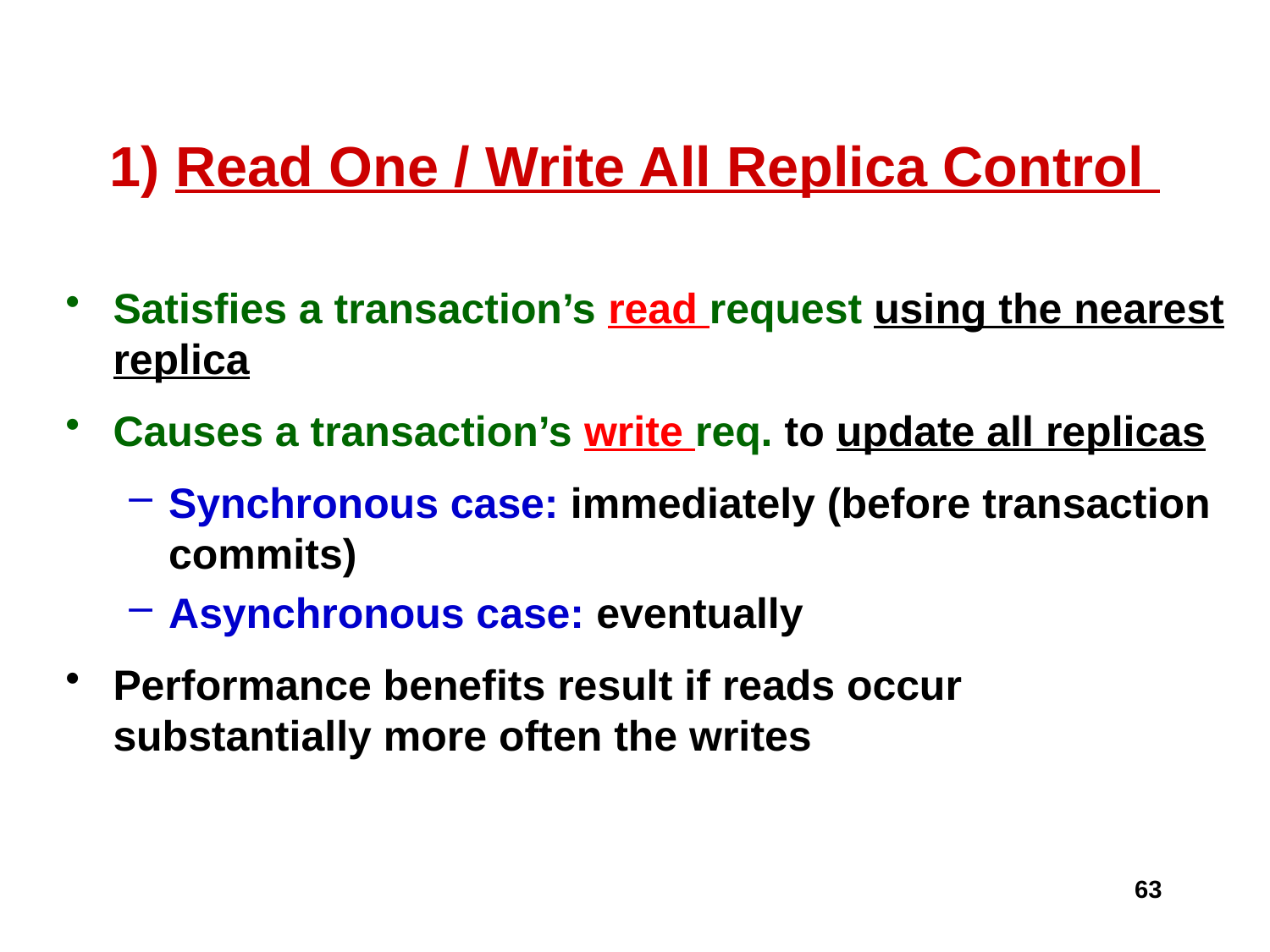

# 1) Read One / Write All Replica Control
Satisfies a transaction’s read request using the nearest replica
Causes a transaction’s write req. to update all replicas
Synchronous case: immediately (before transaction commits)
Asynchronous case: eventually
Performance benefits result if reads occur substantially more often the writes
63